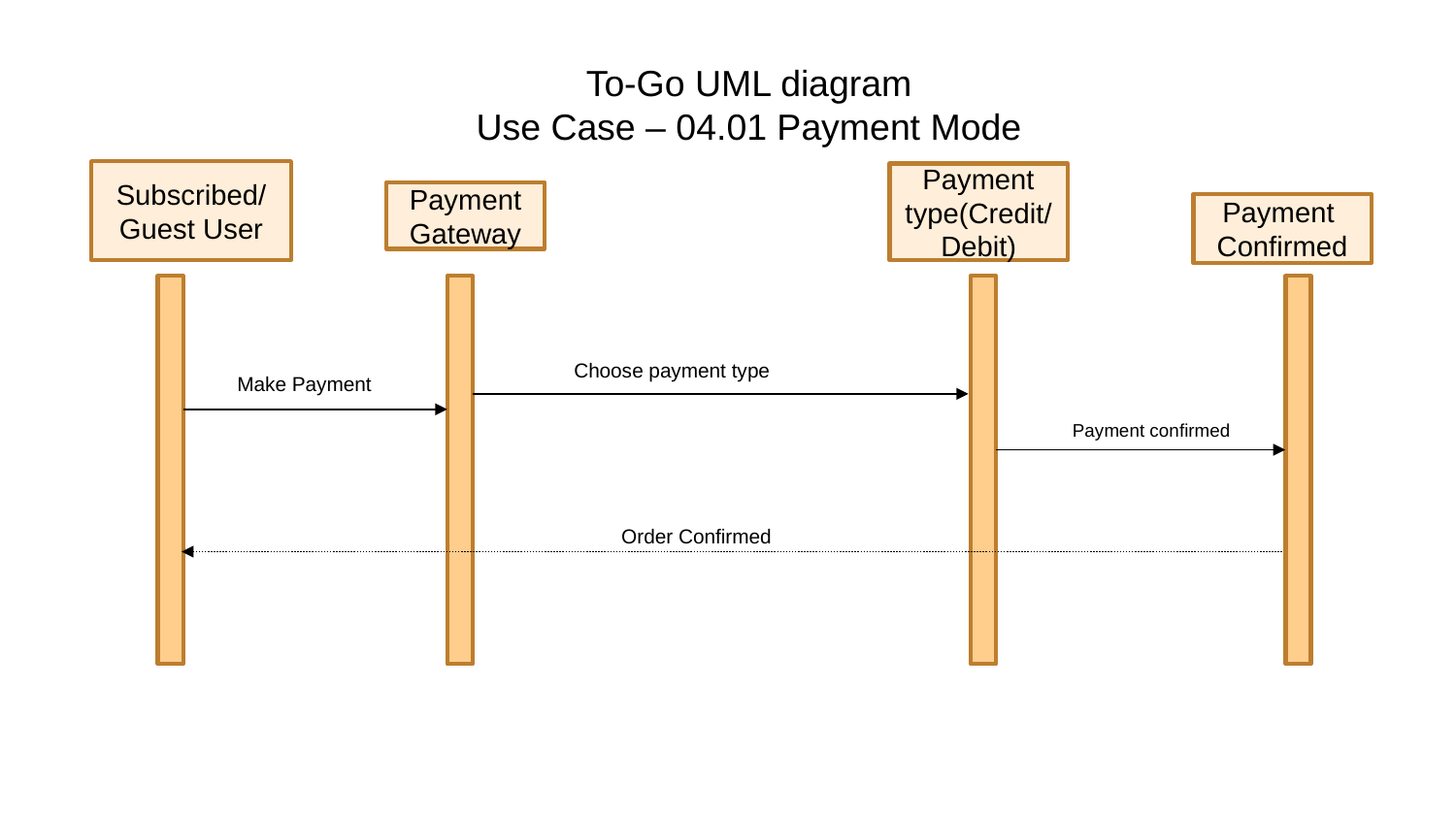

# To-Go UML diagram Use Case – 04.01 Payment Mode
Subscribed/Guest User
Payment type(Credit/Debit)
Payment Gateway
Payment
Confirmed

Choose payment type
Make Payment
Payment confirmed
Order Confirmed